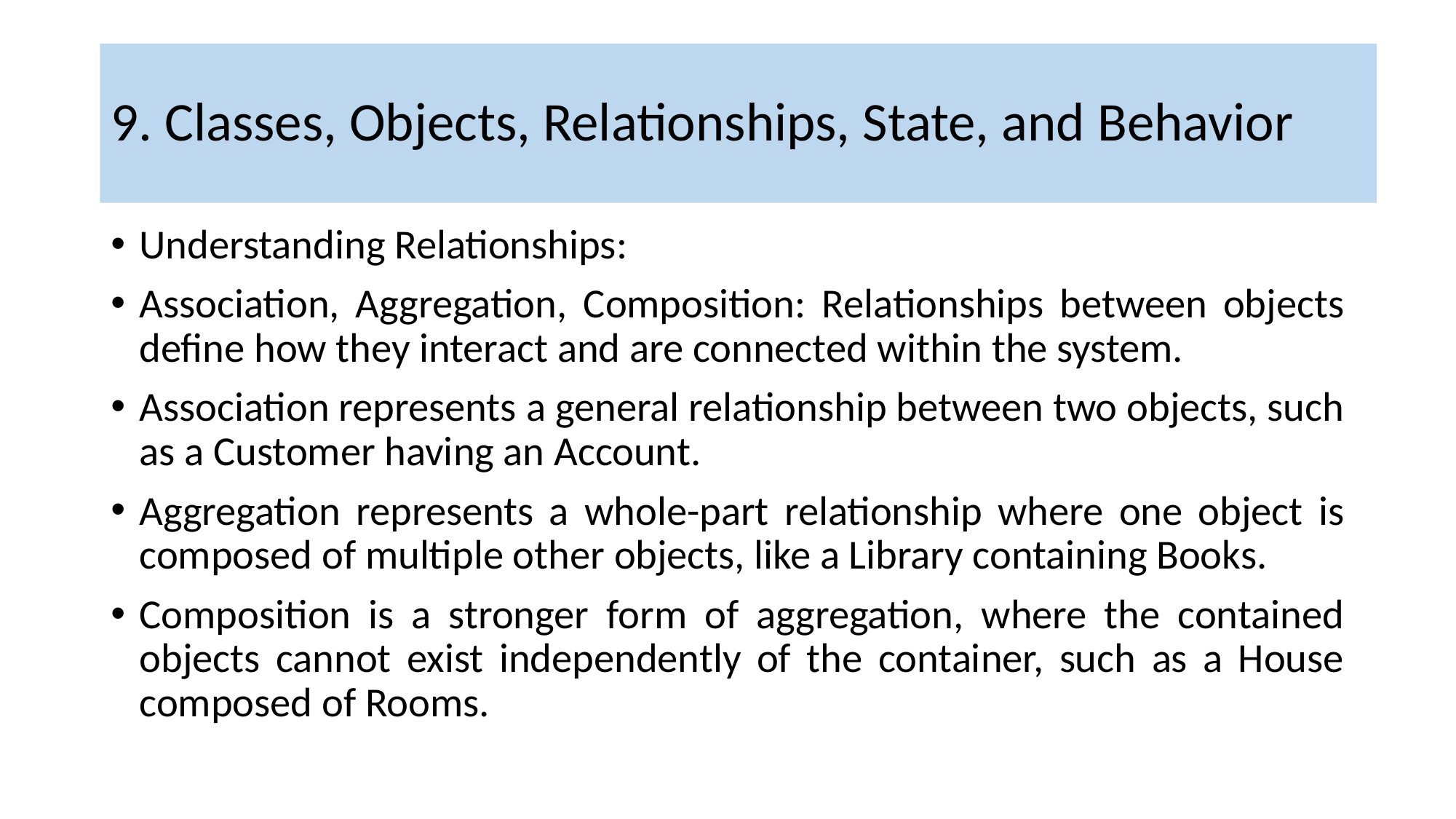

# 9. Classes, Objects, Relationships, State, and Behavior
Understanding Relationships:
Association, Aggregation, Composition: Relationships between objects define how they interact and are connected within the system.
Association represents a general relationship between two objects, such as a Customer having an Account.
Aggregation represents a whole-part relationship where one object is composed of multiple other objects, like a Library containing Books.
Composition is a stronger form of aggregation, where the contained objects cannot exist independently of the container, such as a House composed of Rooms.